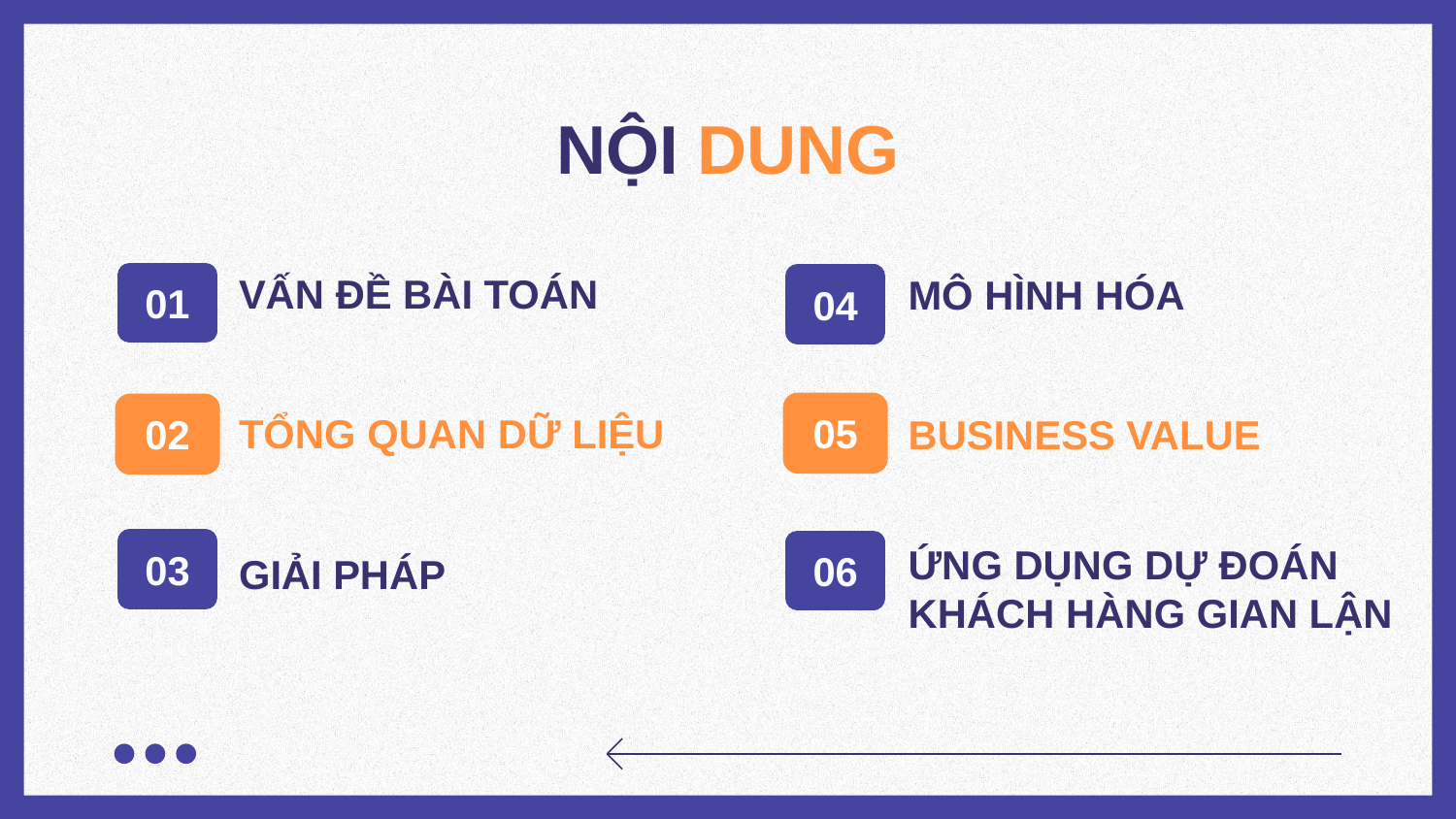

NỘI DUNG
VẤN ĐỀ BÀI TOÁN
# 01
MÔ HÌNH HÓA
04
05
02
TỔNG QUAN DỮ LIỆU
BUSINESS VALUE
ỨNG DỤNG DỰ ĐOÁN KHÁCH HÀNG GIAN LẬN
GIẢI PHÁP
03
06